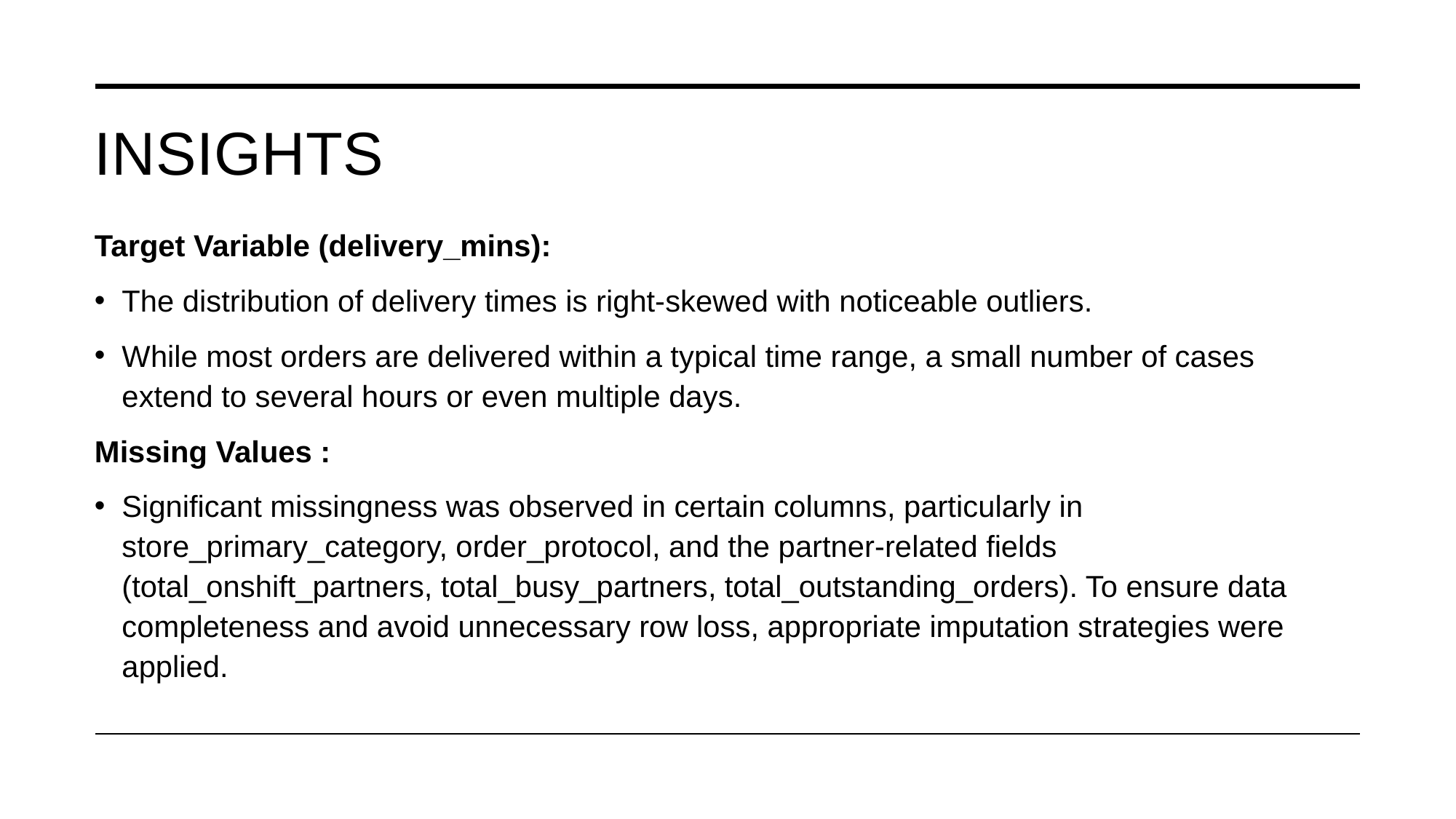

# Insights
Target Variable (delivery_mins):
The distribution of delivery times is right-skewed with noticeable outliers.
While most orders are delivered within a typical time range, a small number of cases extend to several hours or even multiple days.
Missing Values :
Significant missingness was observed in certain columns, particularly in store_primary_category, order_protocol, and the partner-related fields (total_onshift_partners, total_busy_partners, total_outstanding_orders). To ensure data completeness and avoid unnecessary row loss, appropriate imputation strategies were applied.